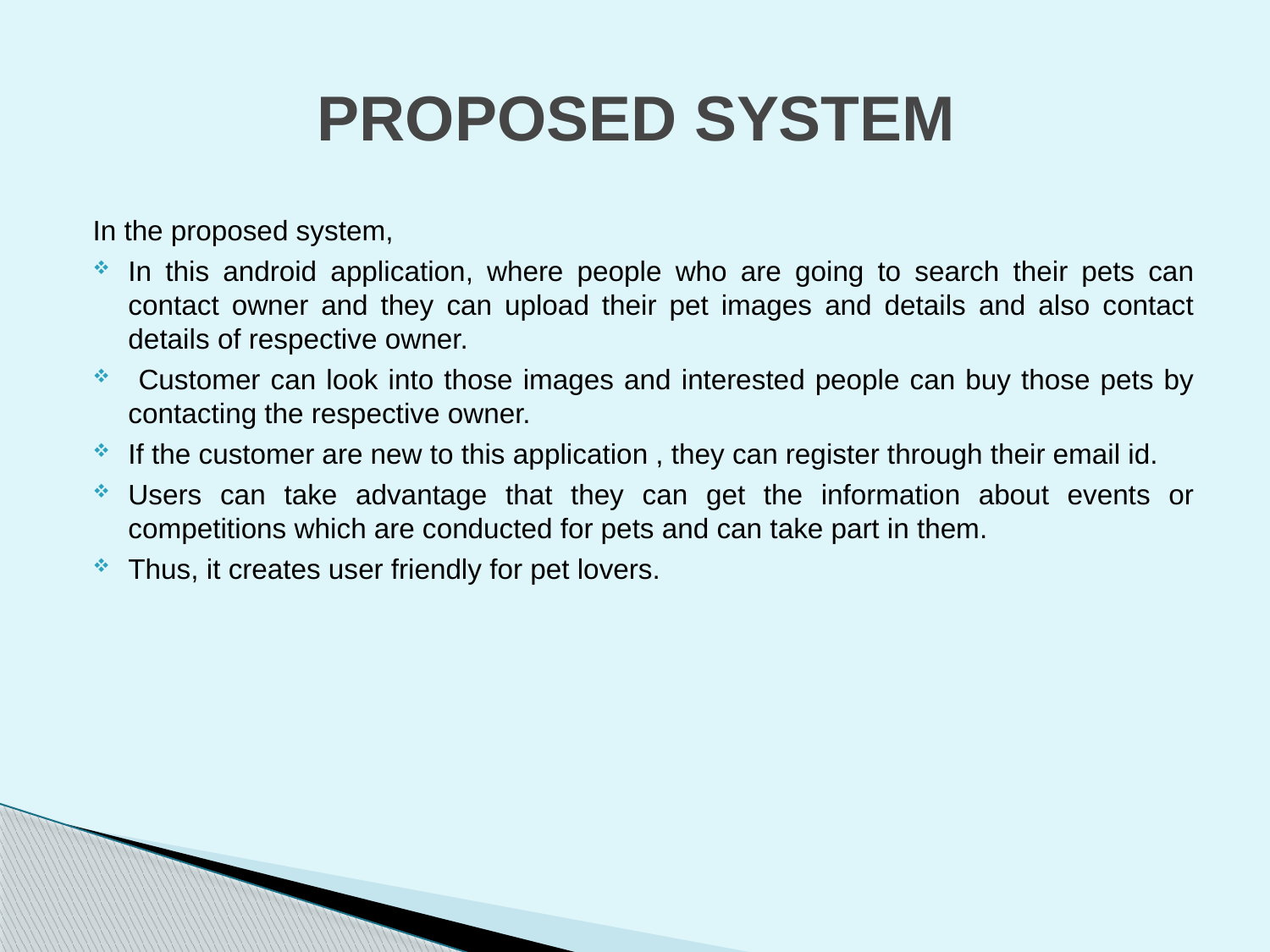

# PROPOSED SYSTEM
In the proposed system,
In this android application, where people who are going to search their pets can contact owner and they can upload their pet images and details and also contact details of respective owner.
 Customer can look into those images and interested people can buy those pets by contacting the respective owner.
If the customer are new to this application , they can register through their email id.
Users can take advantage that they can get the information about events or competitions which are conducted for pets and can take part in them.
Thus, it creates user friendly for pet lovers.